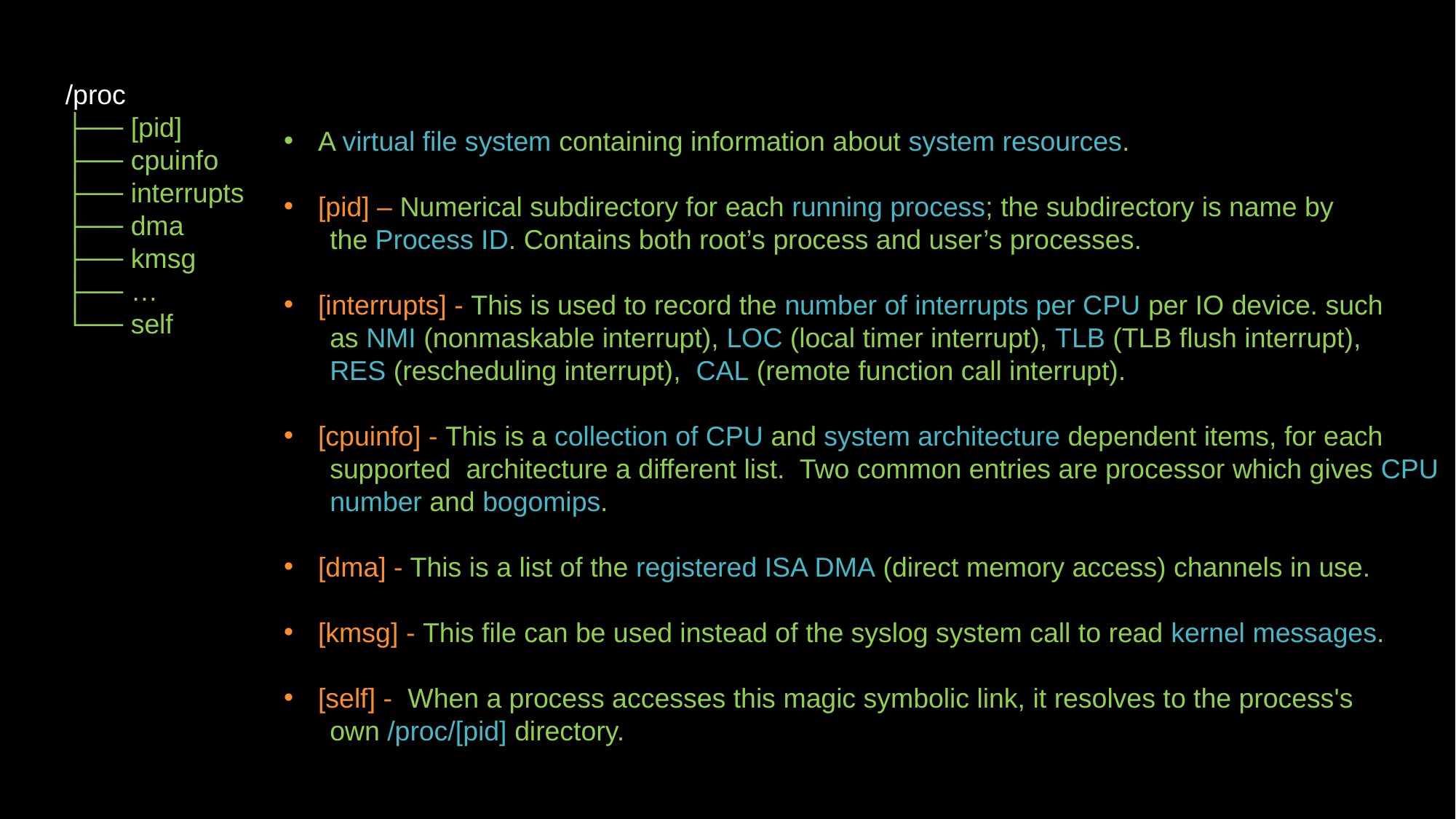

/proc
├── [pid]
├── cpuinfo
├── interrupts
├── dma
├── kmsg
├── …
└── self

A virtual file system containing information about system resources.

[pid] – Numerical subdirectory for each running process; the subdirectory is name by
      the Process ID. Contains both root’s process and user’s processes.

[interrupts] - This is used to record the number of interrupts per CPU per IO device. such
      as NMI (nonmaskable interrupt), LOC (local timer interrupt), TLB (TLB flush interrupt),
      RES (rescheduling interrupt),  CAL (remote function call interrupt).

[cpuinfo] - This is a collection of CPU and system architecture dependent items, for each
      supported  architecture a different list.  Two common entries are processor which gives CPU
      number and bogomips.

[dma] - This is a list of the registered ISA DMA (direct memory access) channels in use.

[kmsg] - This file can be used instead of the syslog system call to read kernel messages.

[self] -  When a process accesses this magic symbolic link, it resolves to the process's
      own /proc/[pid] directory.